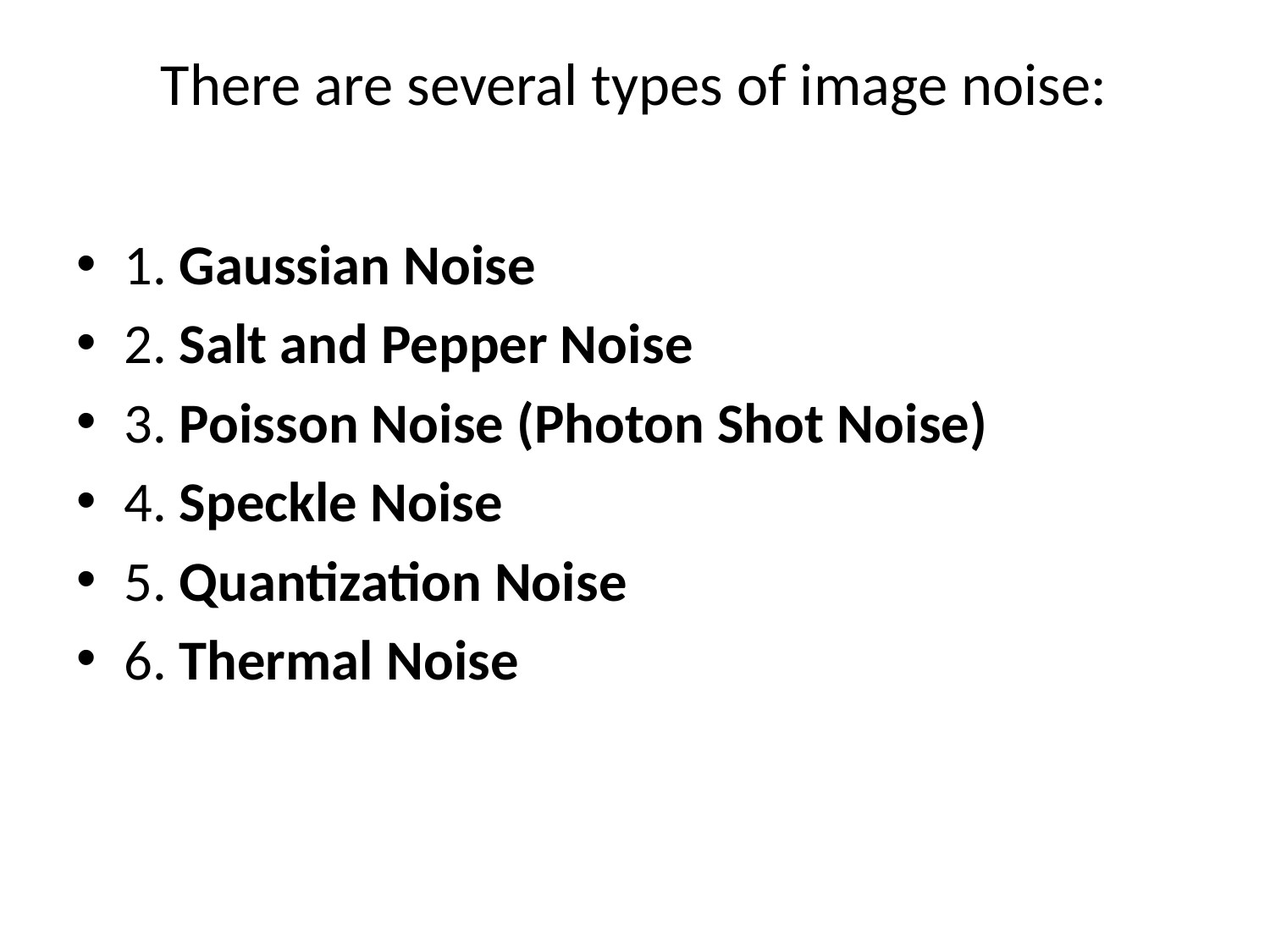

# There are several types of image noise:
1. Gaussian Noise
2. Salt and Pepper Noise
3. Poisson Noise (Photon Shot Noise)
4. Speckle Noise
5. Quantization Noise
6. Thermal Noise